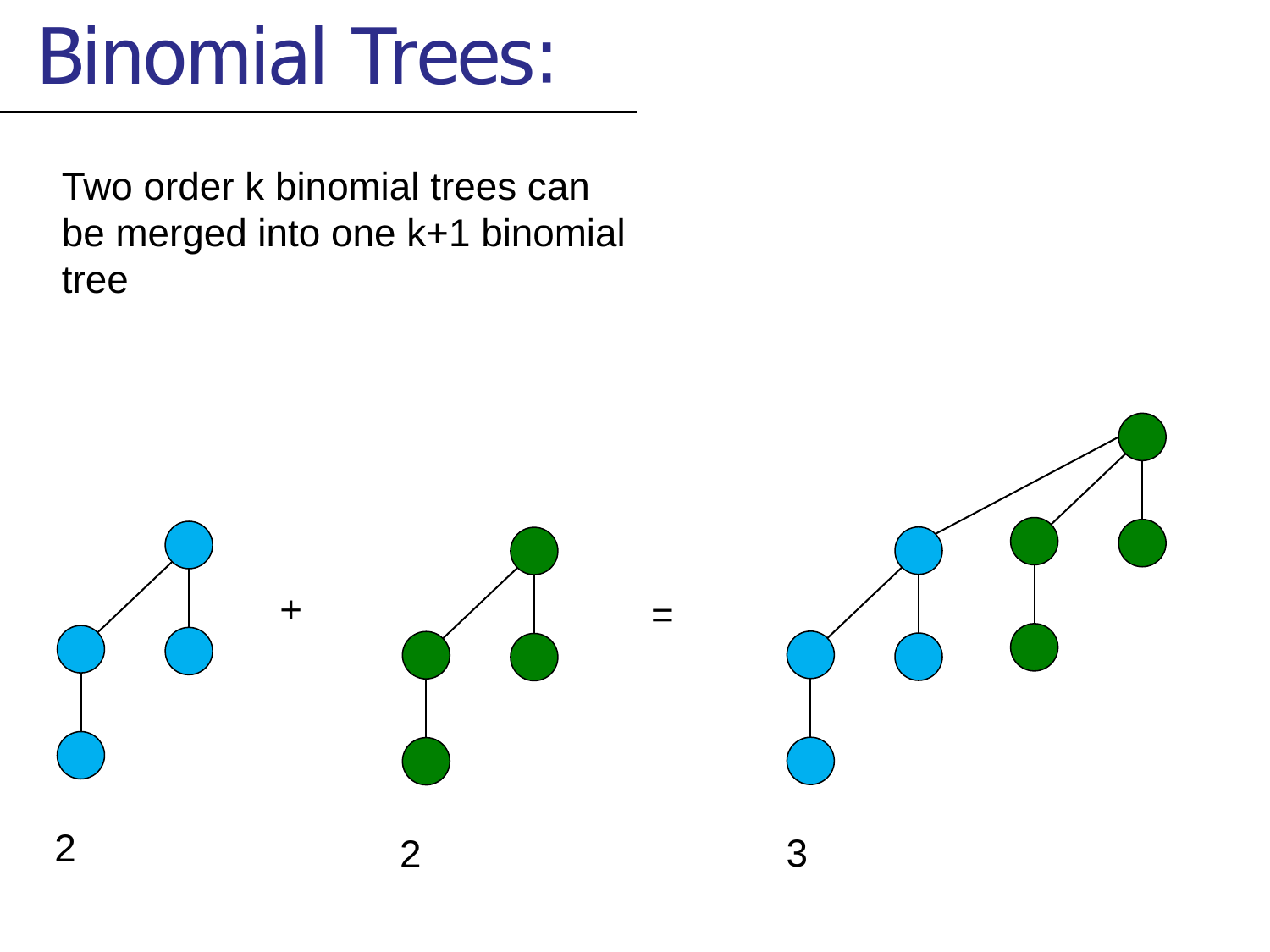

Binomial Trees:
Two order k binomial trees can be merged into one k+1 binomial tree

+
=

2
3
2